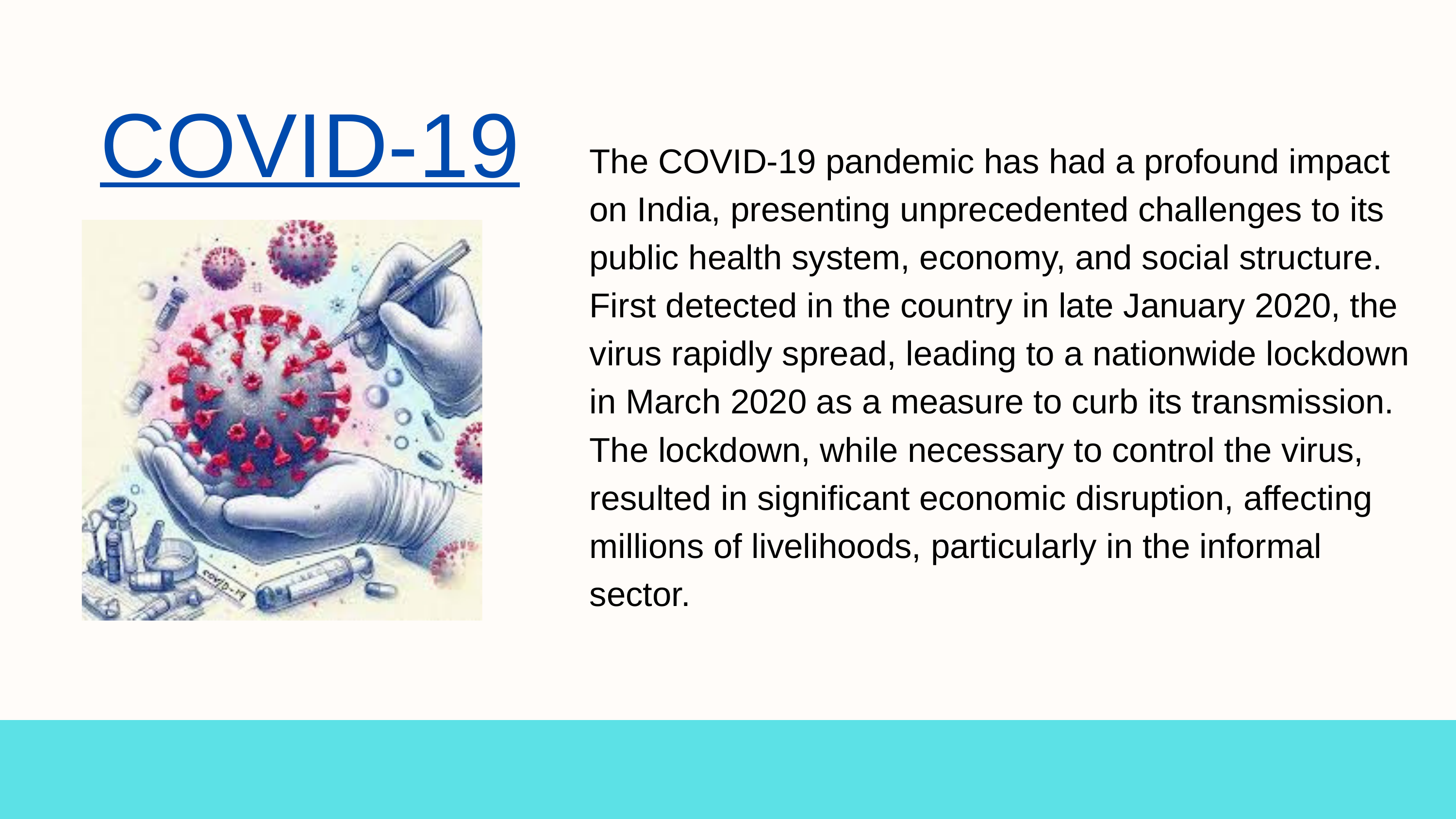

COVID-19
The COVID-19 pandemic has had a profound impact on India, presenting unprecedented challenges to its public health system, economy, and social structure. First detected in the country in late January 2020, the virus rapidly spread, leading to a nationwide lockdown in March 2020 as a measure to curb its transmission. The lockdown, while necessary to control the virus, resulted in significant economic disruption, affecting millions of livelihoods, particularly in the informal sector.